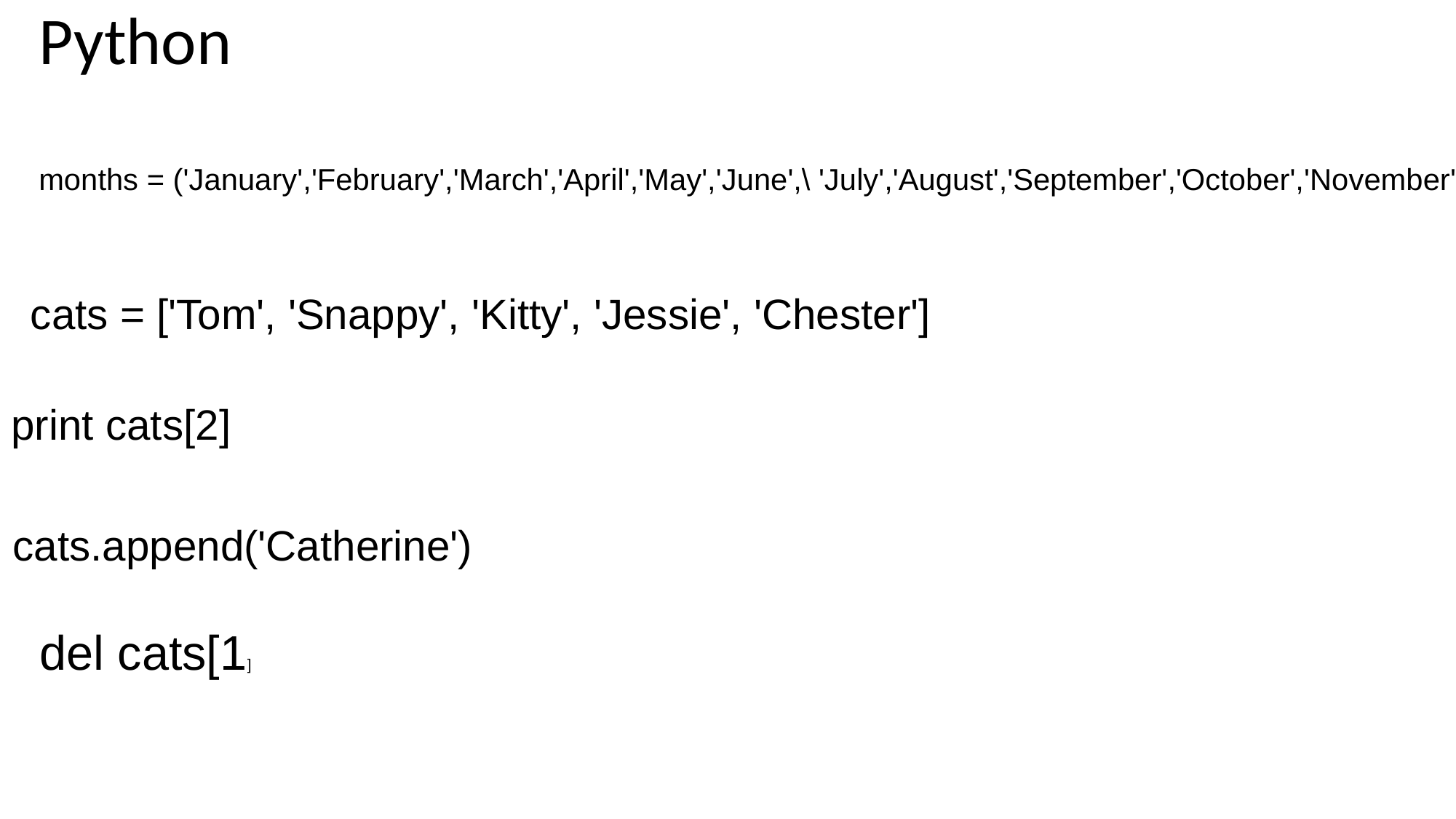

# Python
months = ('January','February','March','April','May','June',\ 'July','August','September','October','November',' December')
cats = ['Tom', 'Snappy', 'Kitty', 'Jessie', 'Chester']
print cats[2]
cats.append('Catherine')
del cats[1]